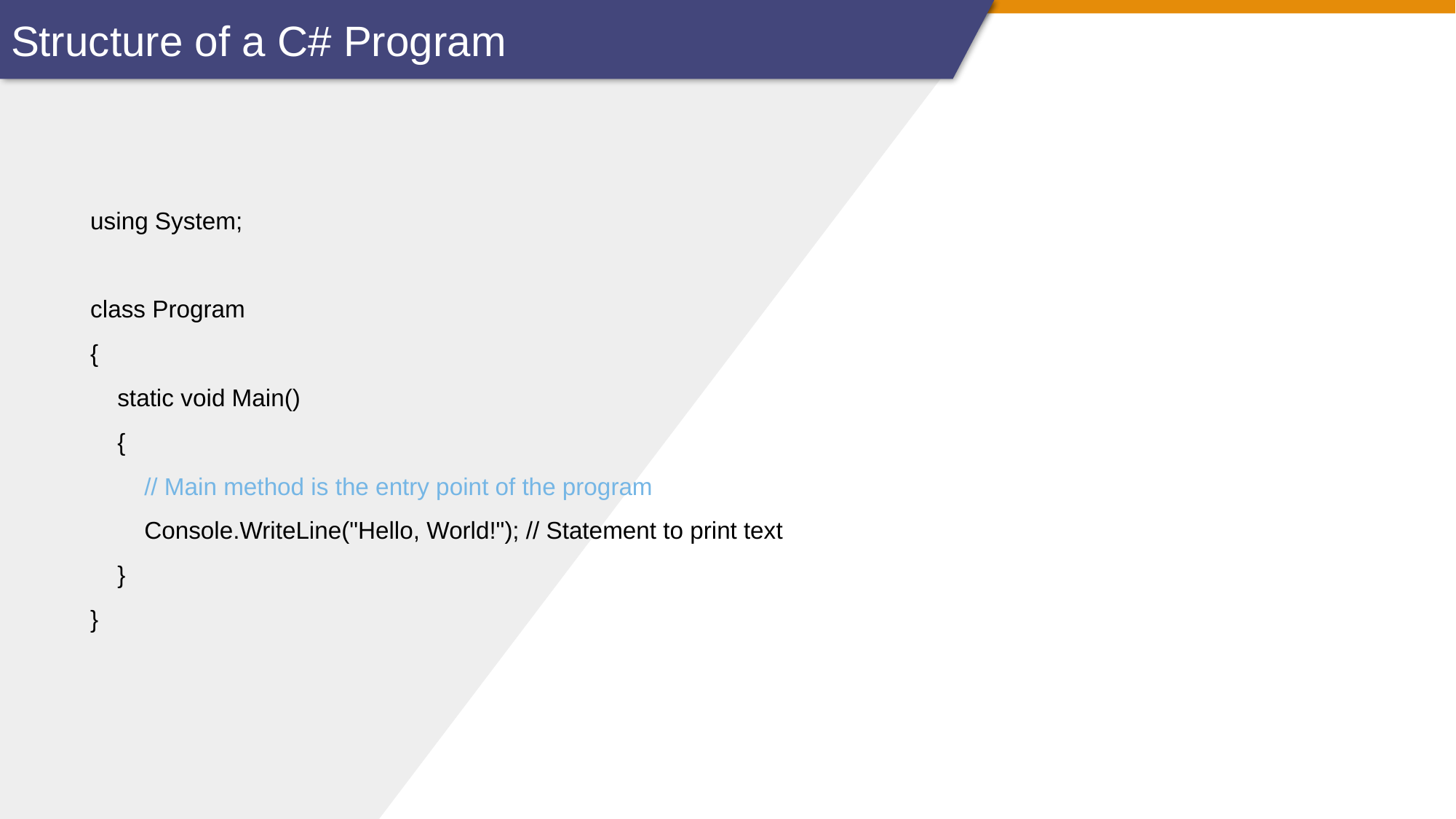

Structure of a C# Program
using System;

class Program
{
    static void Main()
    {
        // Main method is the entry point of the program
        Console.WriteLine("Hello, World!"); // Statement to print text
    }
}